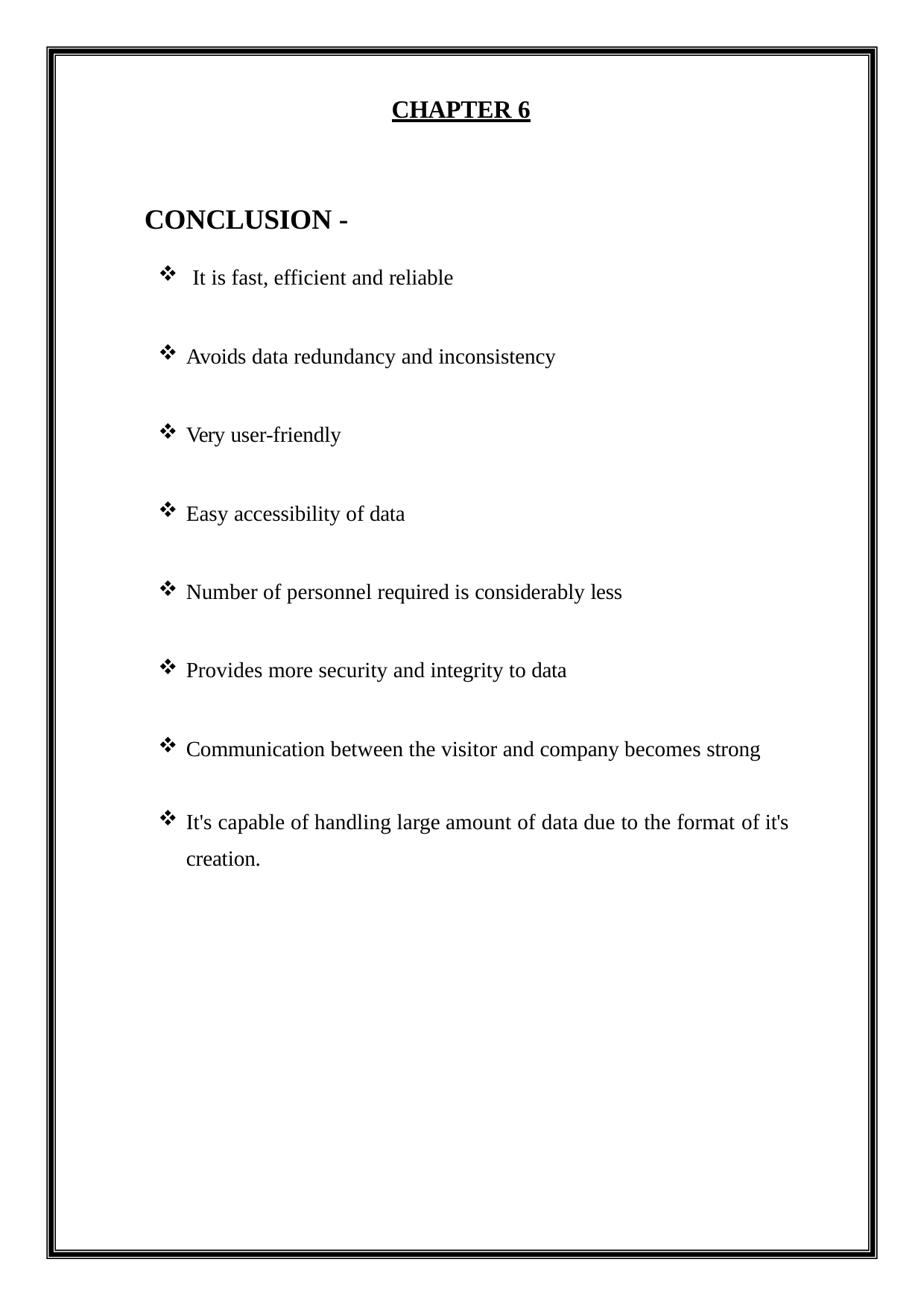

CHAPTER 6
CONCLUSION -
It is fast, efficient and reliable

Avoids data redundancy and inconsistency

Very user-friendly

Easy accessibility of data

Number of personnel required is considerably less

Provides more security and integrity to data

Communication between the visitor and company becomes strong

It's capable of handling large amount of data due to the format of it's creation.